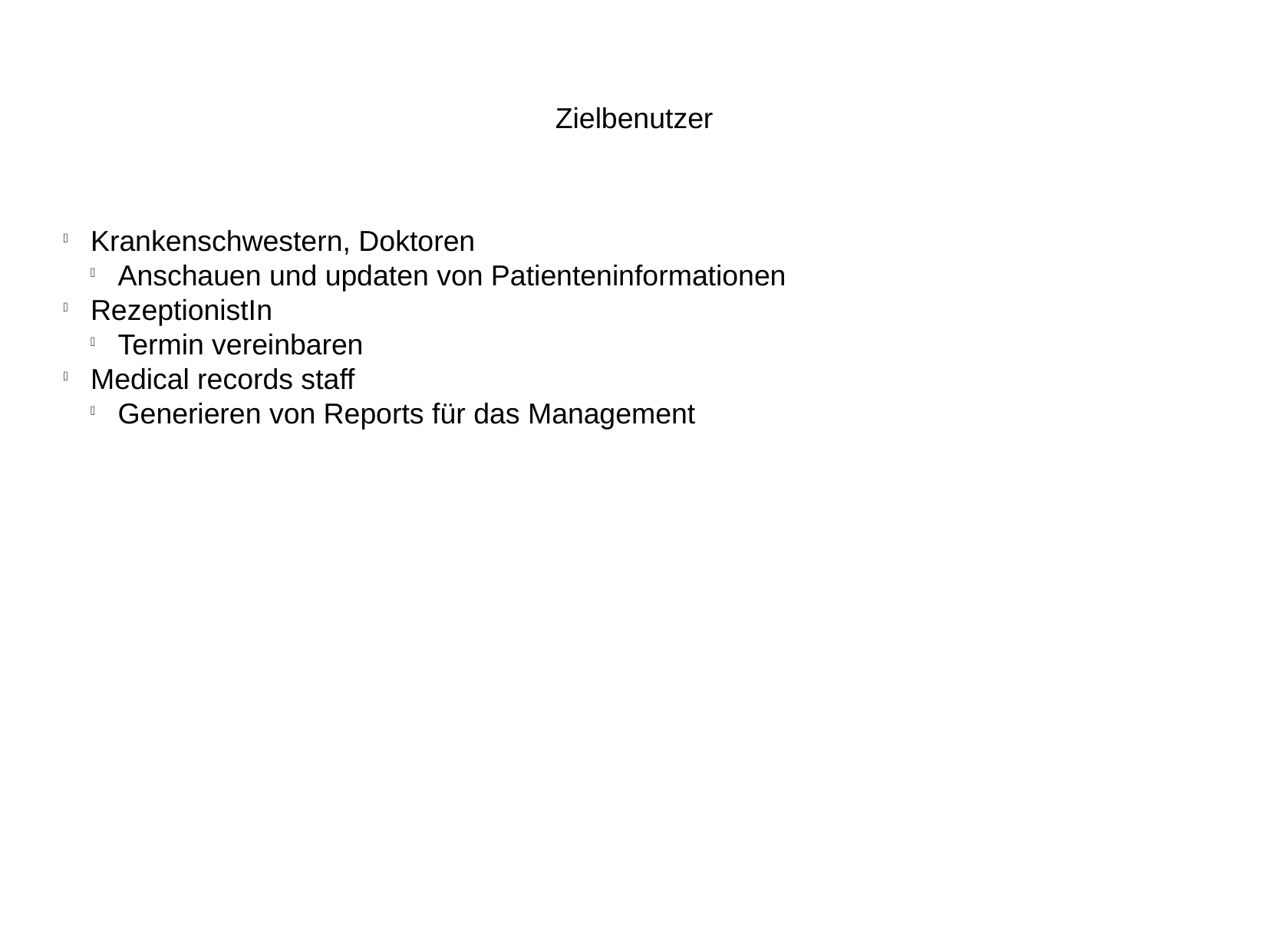

Zielbenutzer
Krankenschwestern, Doktoren
Anschauen und updaten von Patienteninformationen
RezeptionistIn
Termin vereinbaren
Medical records staff
Generieren von Reports für das Management